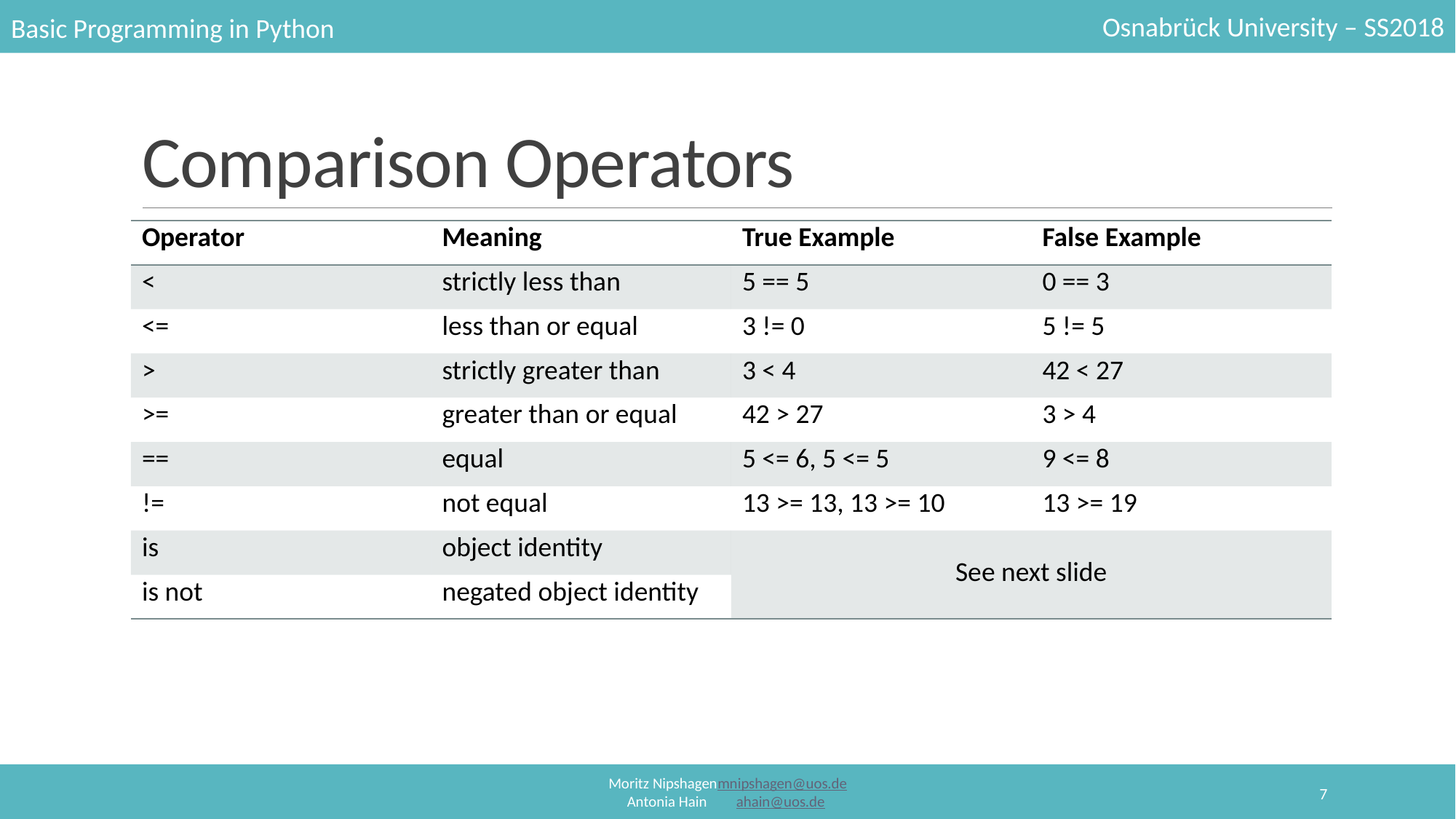

# Comparison Operators
| Operator | Meaning | True Example | False Example |
| --- | --- | --- | --- |
| < | strictly less than | 5 == 5 | 0 == 3 |
| <= | less than or equal | 3 != 0 | 5 != 5 |
| > | strictly greater than | 3 < 4 | 42 < 27 |
| >= | greater than or equal | 42 > 27 | 3 > 4 |
| == | equal | 5 <= 6, 5 <= 5 | 9 <= 8 |
| != | not equal | 13 >= 13, 13 >= 10 | 13 >= 19 |
| is | object identity | See next slide |  |
| is not | negated object identity |  |  |
7